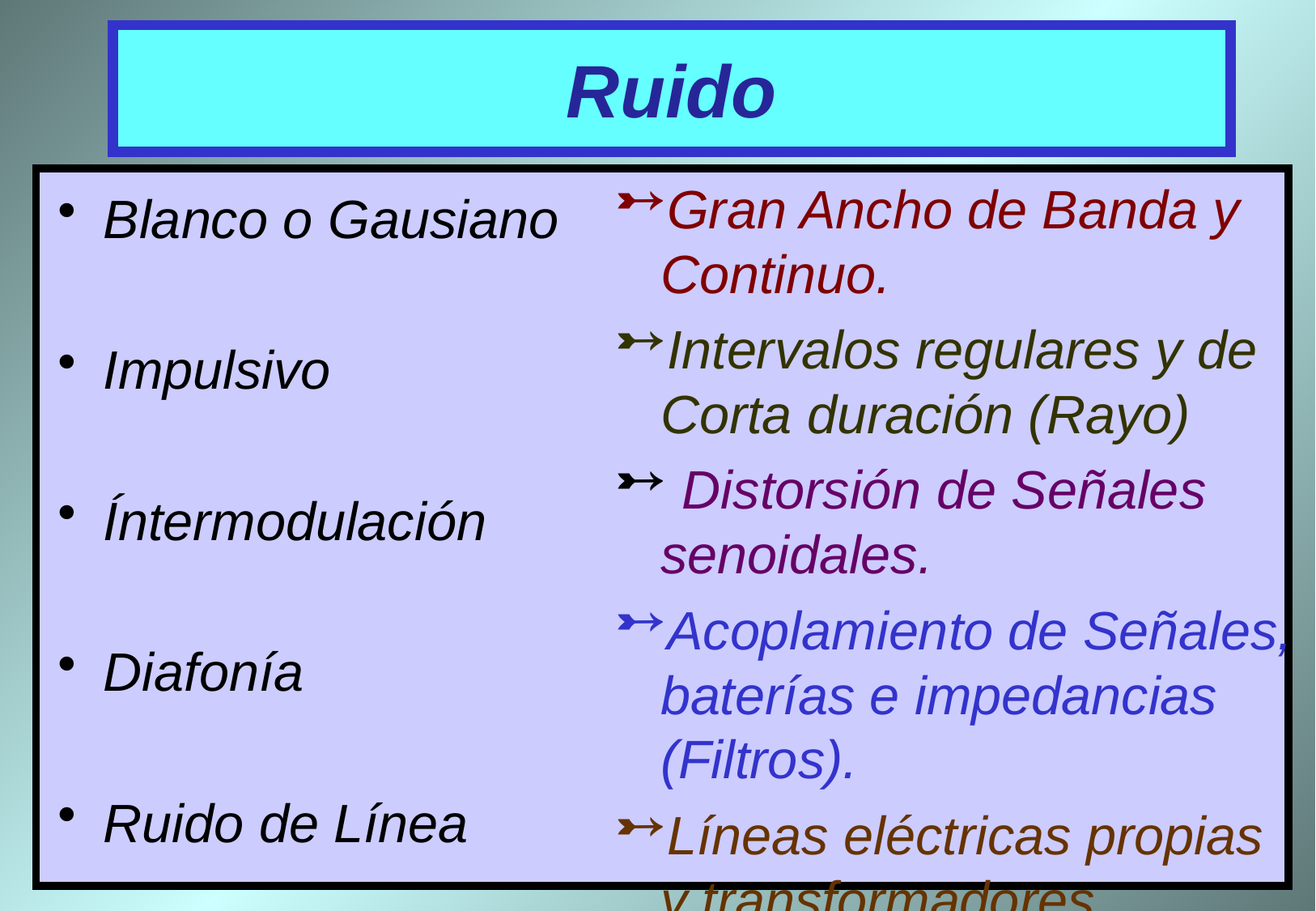

# Ruido

Gran Ancho de Banda y Continuo.
Intervalos regulares y de Corta duración (Rayo)
 Distorsión de Señales senoidales.
Acoplamiento de Señales, baterías e impedancias (Filtros).
Líneas eléctricas propias y transformadores.
Blanco o Gausiano

Impulsivo

Íntermodulación

Diafonía

Ruido de Línea

27